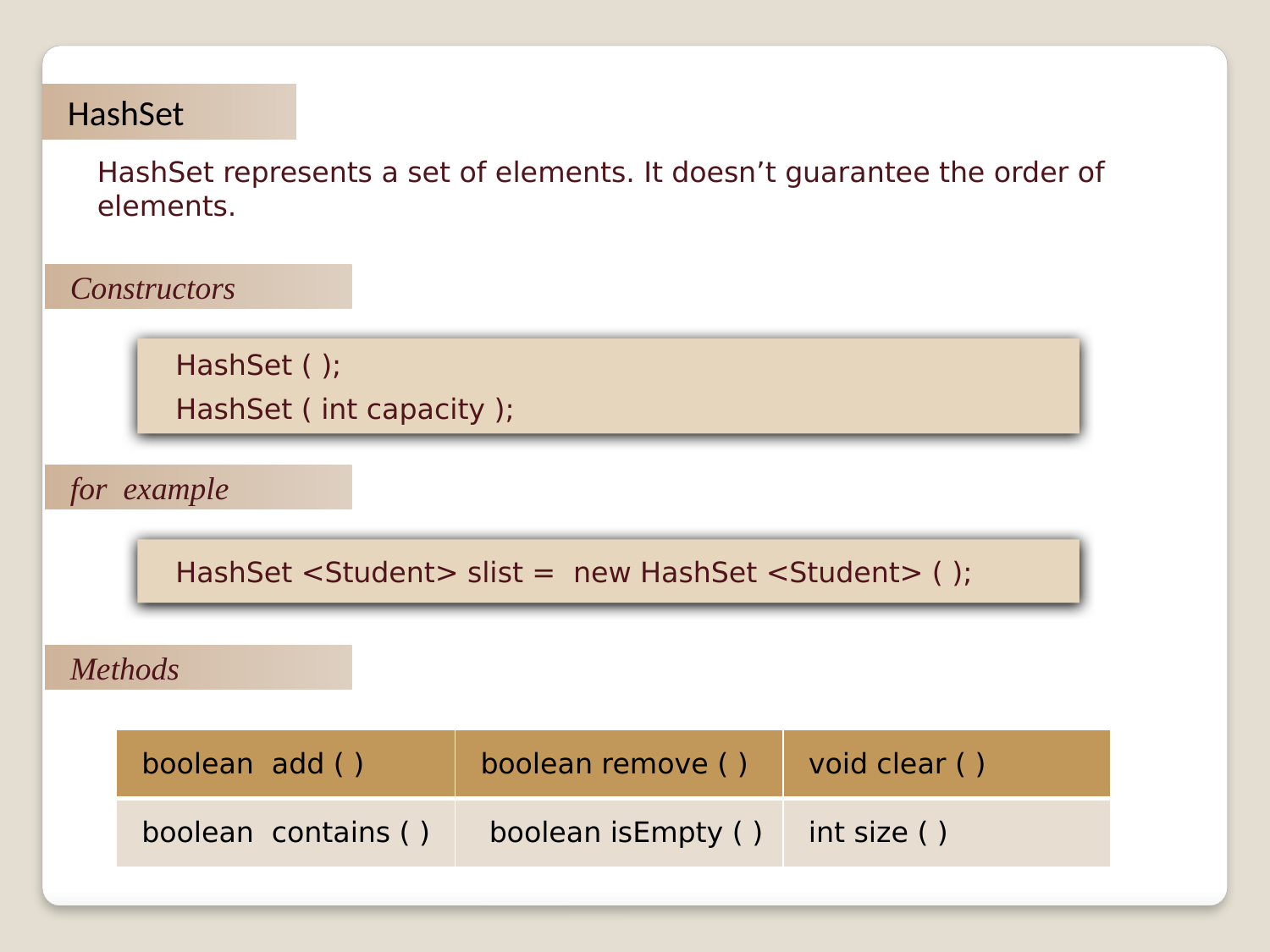

HashSet
HashSet represents a set of elements. It doesn’t guarantee the order of elements.

Constructors
HashSet ( );
HashSet ( int capacity );
for  example
HashSet <Student> slist =  new HashSet <Student> ( );
Methods
| boolean add ( ) | boolean remove ( ) | void clear ( ) |
| --- | --- | --- |
| boolean contains ( ) | boolean isEmpty ( ) | int size ( ) |